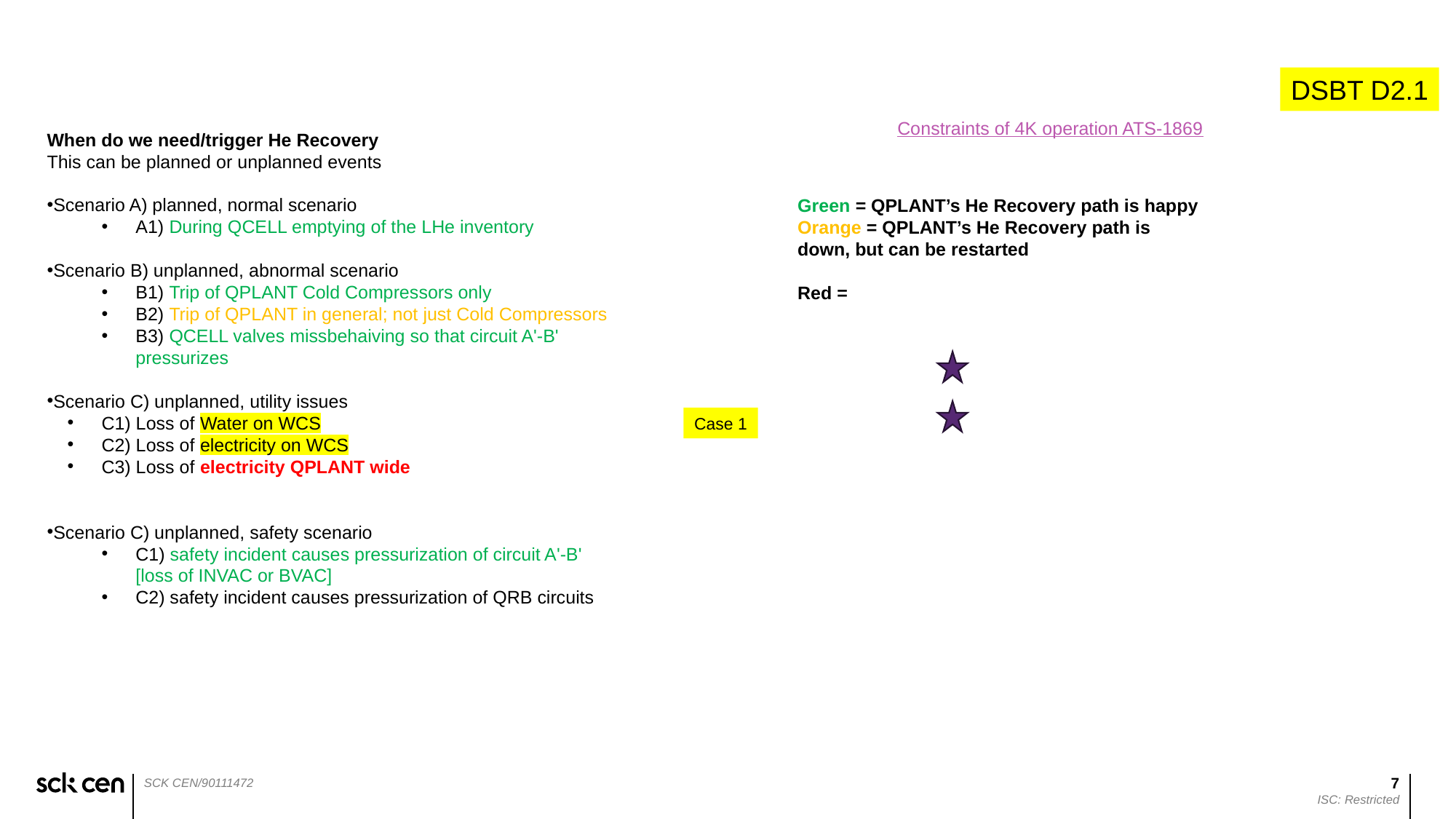

DSBT D2.1
Constraints of 4K operation ATS-1869
When do we need/trigger He Recovery
This can be planned or unplanned events

Scenario A) planned, normal scenario
A1) During QCELL emptying of the LHe inventory

Scenario B) unplanned, abnormal scenario
B1) Trip of QPLANT Cold Compressors only
B2) Trip of QPLANT in general; not just Cold Compressors
B3) QCELL valves missbehaiving so that circuit A'-B' pressurizes

Scenario C) unplanned, utility issues
C1) Loss of Water on WCS
C2) Loss of electricity on WCS
C3) Loss of electricity QPLANT wide

Scenario C) unplanned, safety scenario
C1) safety incident causes pressurization of circuit A'-B' [loss of INVAC or BVAC]
C2) safety incident causes pressurization of QRB circuits

Green = QPLANT’s He Recovery path is happy
Orange = QPLANT’s He Recovery path is down, but can be restarted
Red =

Case 1
7